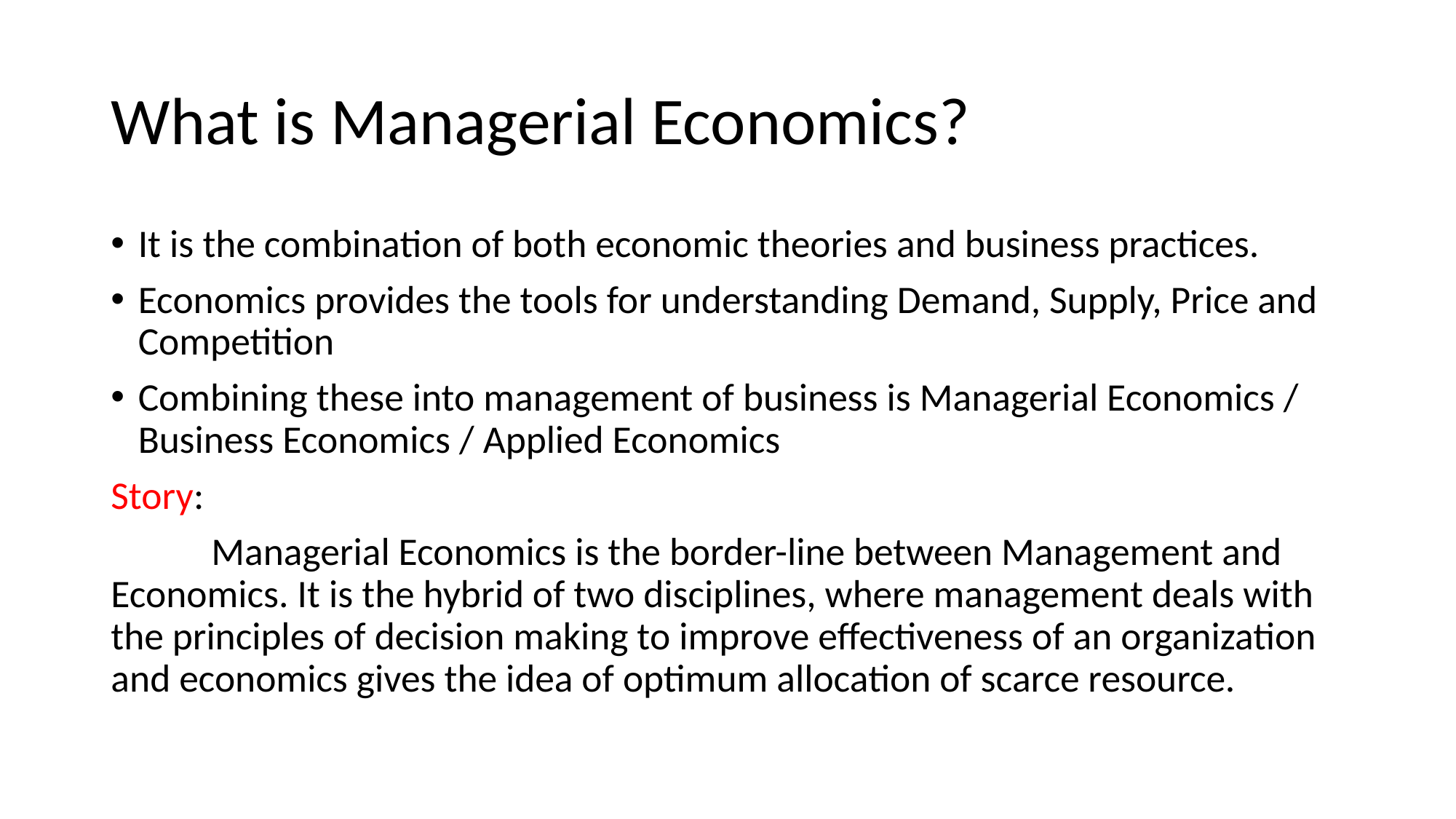

# What is Managerial Economics?
It is the combination of both economic theories and business practices.
Economics provides the tools for understanding Demand, Supply, Price and Competition
Combining these into management of business is Managerial Economics / Business Economics / Applied Economics
Story:
	Managerial Economics is the border-line between Management and Economics. It is the hybrid of two disciplines, where management deals with the principles of decision making to improve effectiveness of an organization and economics gives the idea of optimum allocation of scarce resource.